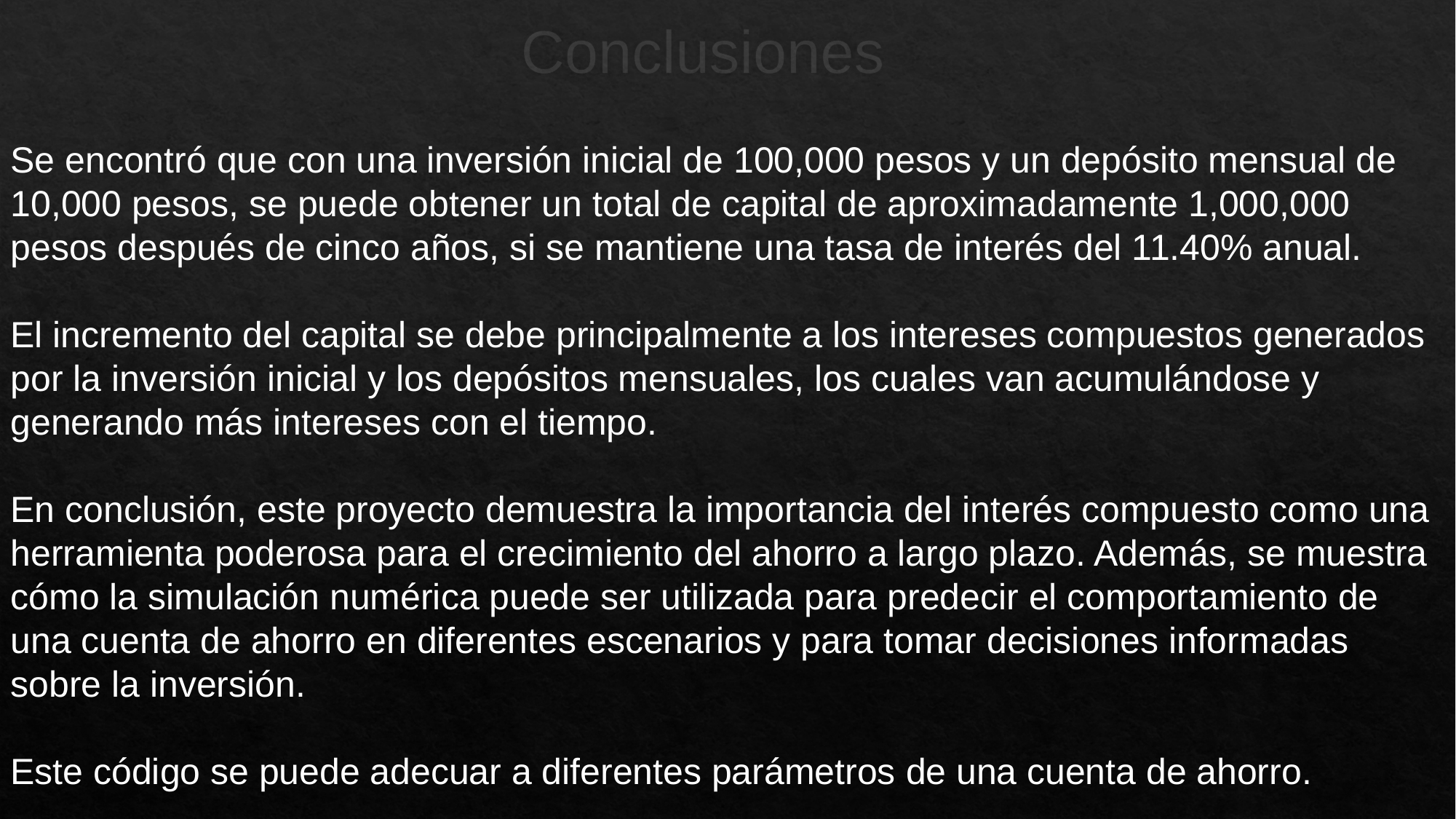

# Conclusiones

Se encontró que con una inversión inicial de 100,000 pesos y un depósito mensual de 10,000 pesos, se puede obtener un total de capital de aproximadamente 1,000,000 pesos después de cinco años, si se mantiene una tasa de interés del 11.40% anual.

El incremento del capital se debe principalmente a los intereses compuestos generados por la inversión inicial y los depósitos mensuales, los cuales van acumulándose y generando más intereses con el tiempo.

En conclusión, este proyecto demuestra la importancia del interés compuesto como una herramienta poderosa para el crecimiento del ahorro a largo plazo. Además, se muestra cómo la simulación numérica puede ser utilizada para predecir el comportamiento de una cuenta de ahorro en diferentes escenarios y para tomar decisiones informadas sobre la inversión.

Este código se puede adecuar a diferentes parámetros de una cuenta de ahorro.